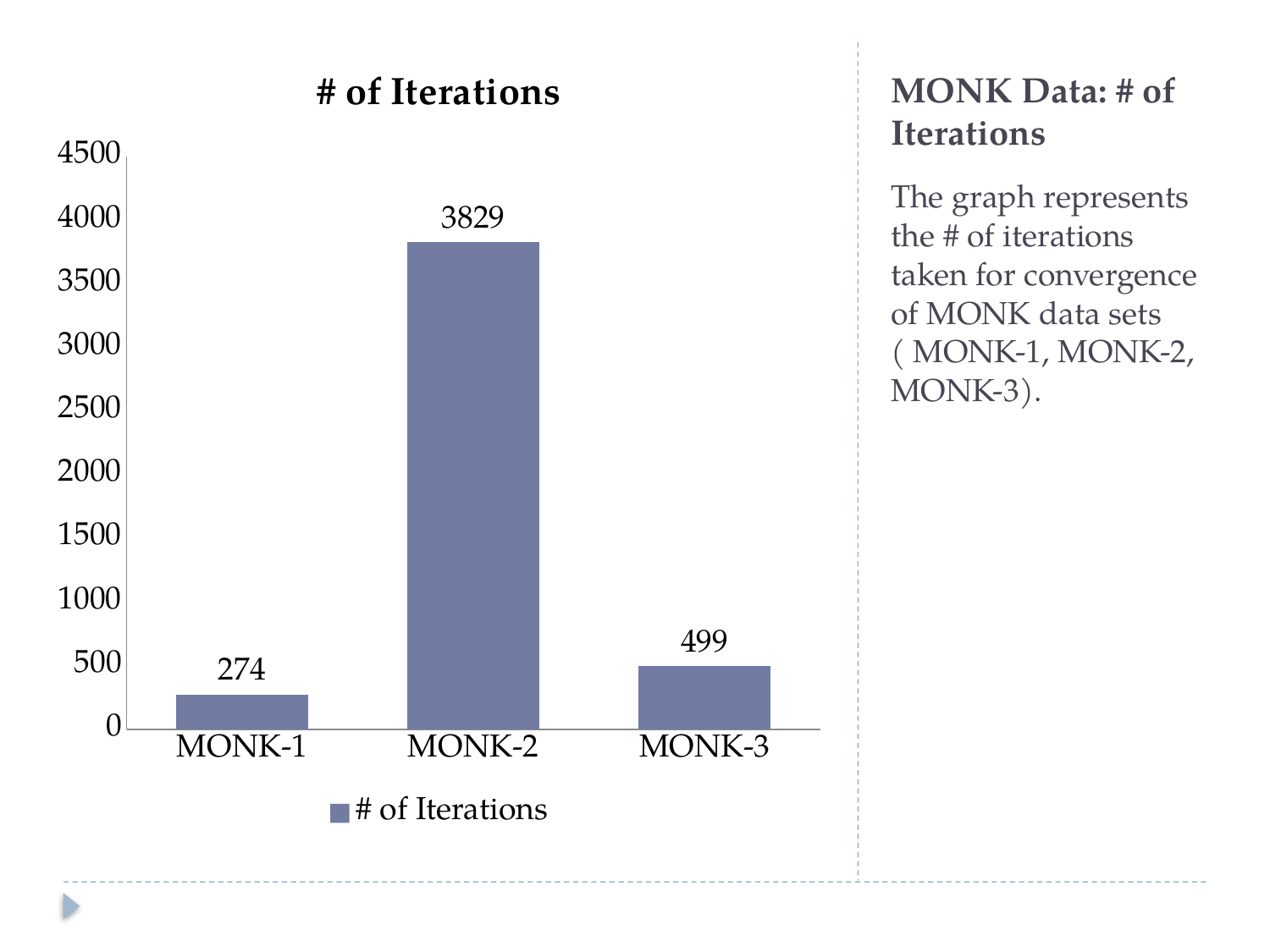

### Chart:

| Category | # of Iterations |
|---|---|
| MONK-1 | 274.0 |
| MONK-2 | 3829.0 |
| MONK-3 | 499.0 |
# MONK Data: # of Iterations
The graph represents the # of iterations taken for convergence of MONK data sets ( MONK-1, MONK-2, MONK-3).